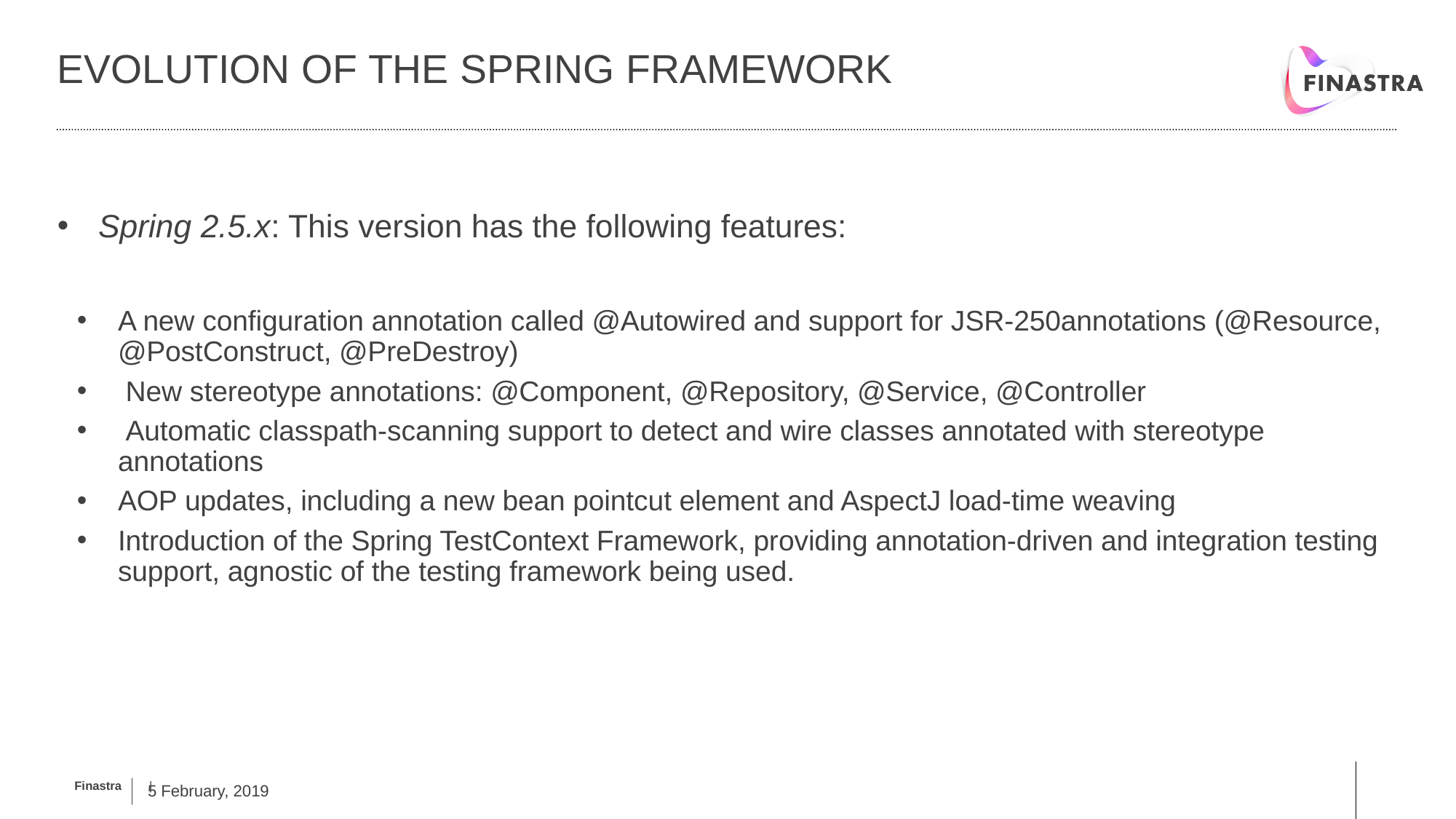

# Evolution of the Spring Framework

Spring 2.5.x: This version has the following features:

A new configuration annotation called @Autowired and support for JSR-250annotations (@Resource, @PostConstruct, @PreDestroy)
 New stereotype annotations: @Component, @Repository, @Service, @Controller
 Automatic classpath-scanning support to detect and wire classes annotated with stereotype annotations
AOP updates, including a new bean pointcut element and AspectJ load-time weaving
Introduction of the Spring TestContext Framework, providing annotation-driven and integration testing support, agnostic of the testing framework being used.

5 February, 2019